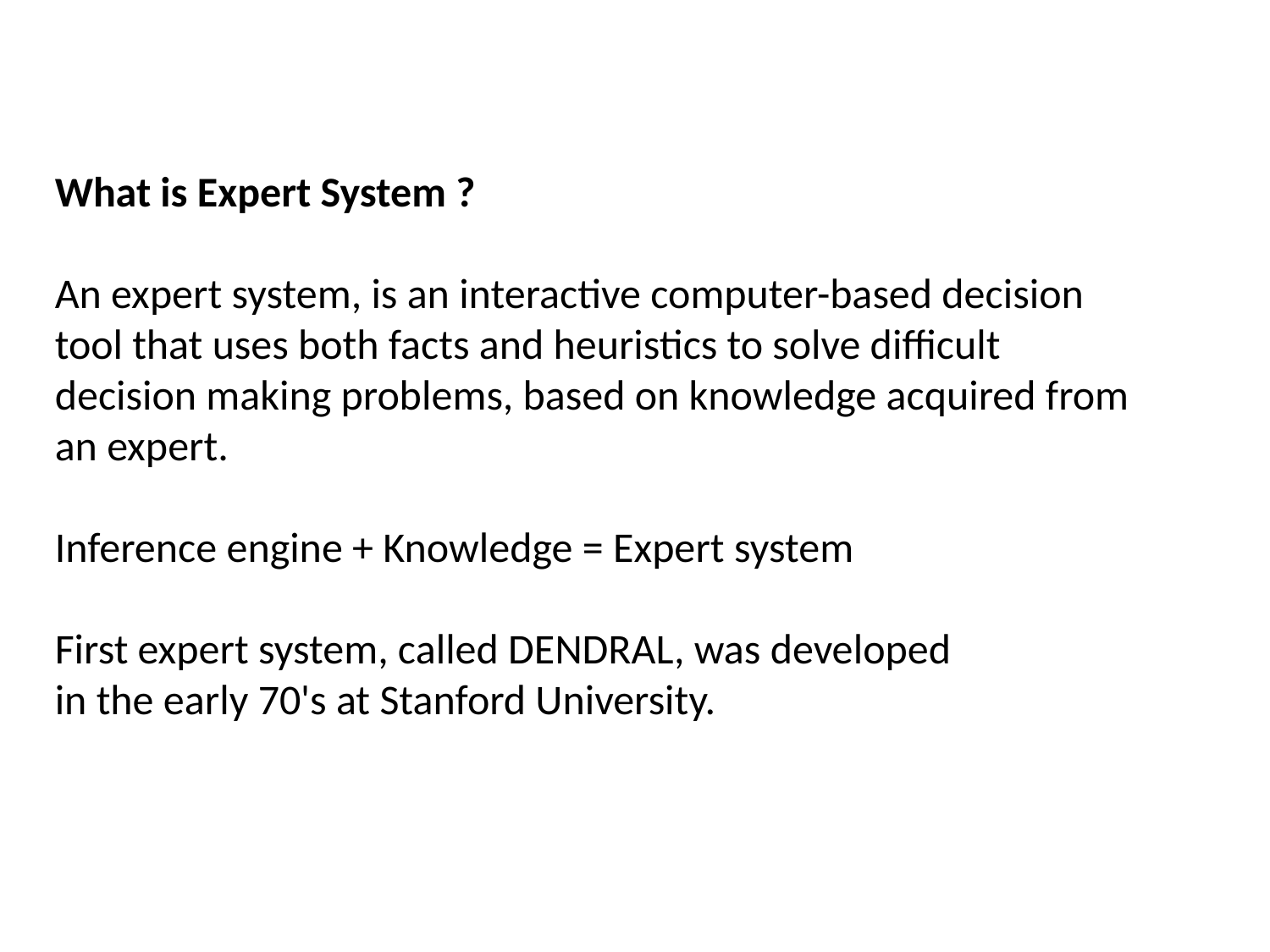

What is Expert System ?

An expert system, is an interactive computer-based decision tool that uses both facts and heuristics to solve difficult decision making problems, based on knowledge acquired from an expert.

Inference engine + Knowledge = Expert system

First expert system, called DENDRAL, was developed
in the early 70's at Stanford University.